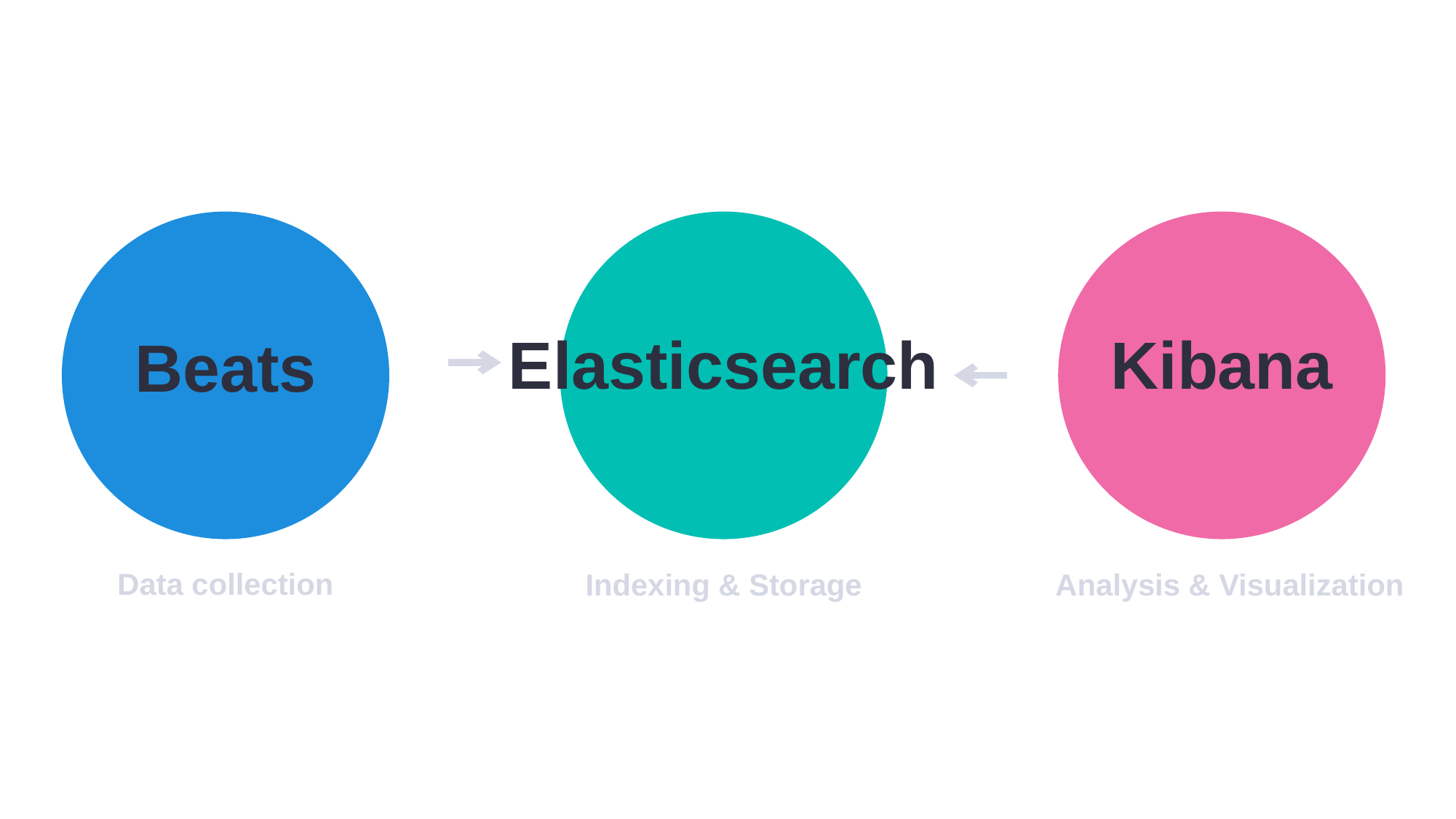

Elasticsearch
Kibana
Beats
Data collection
Indexing & Storage
Analysis & Visualization